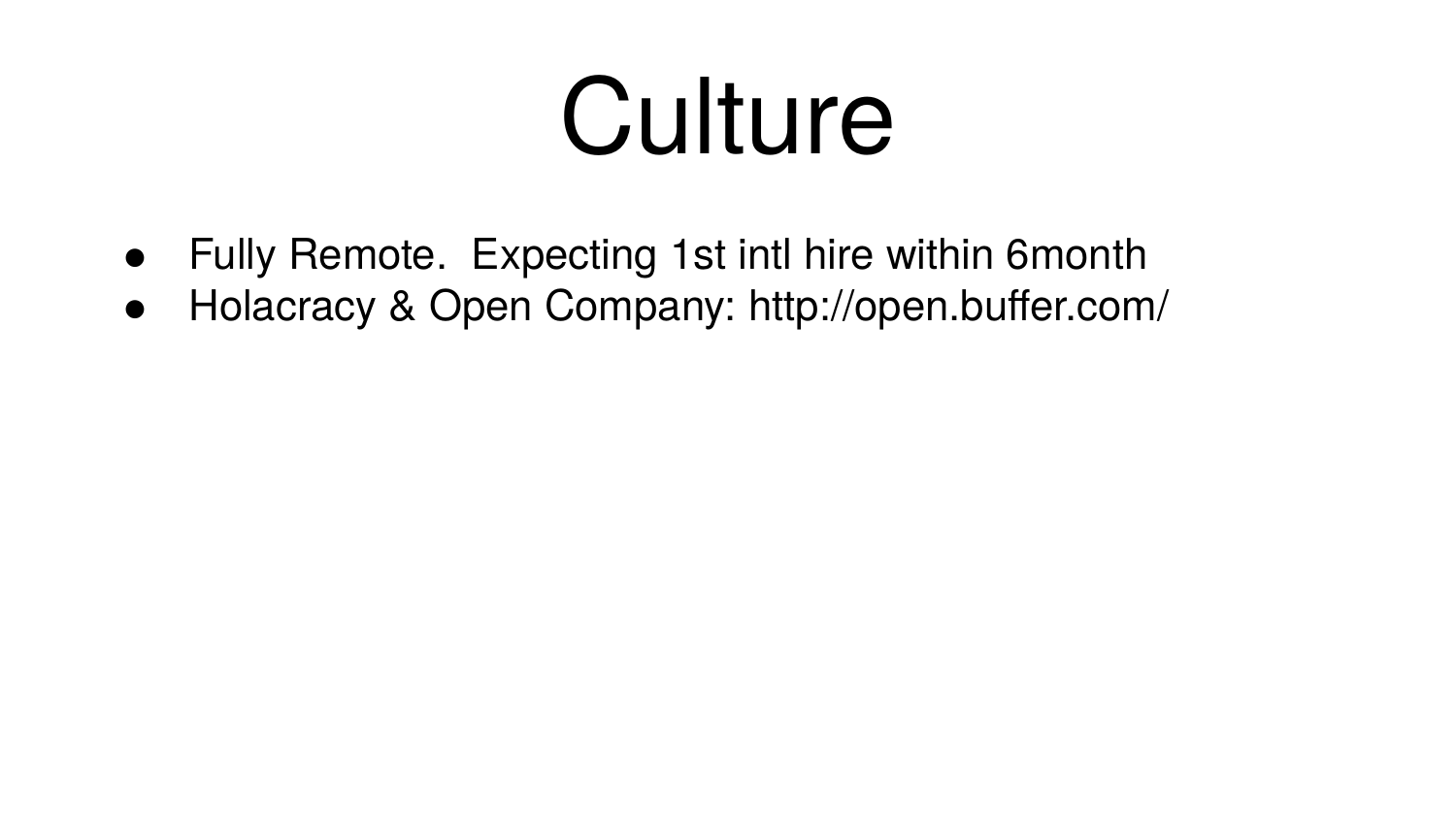

# Culture
Fully Remote.  Expecting 1st intl hire within 6month
Holacracy & Open Company: http://open.buffer.com/